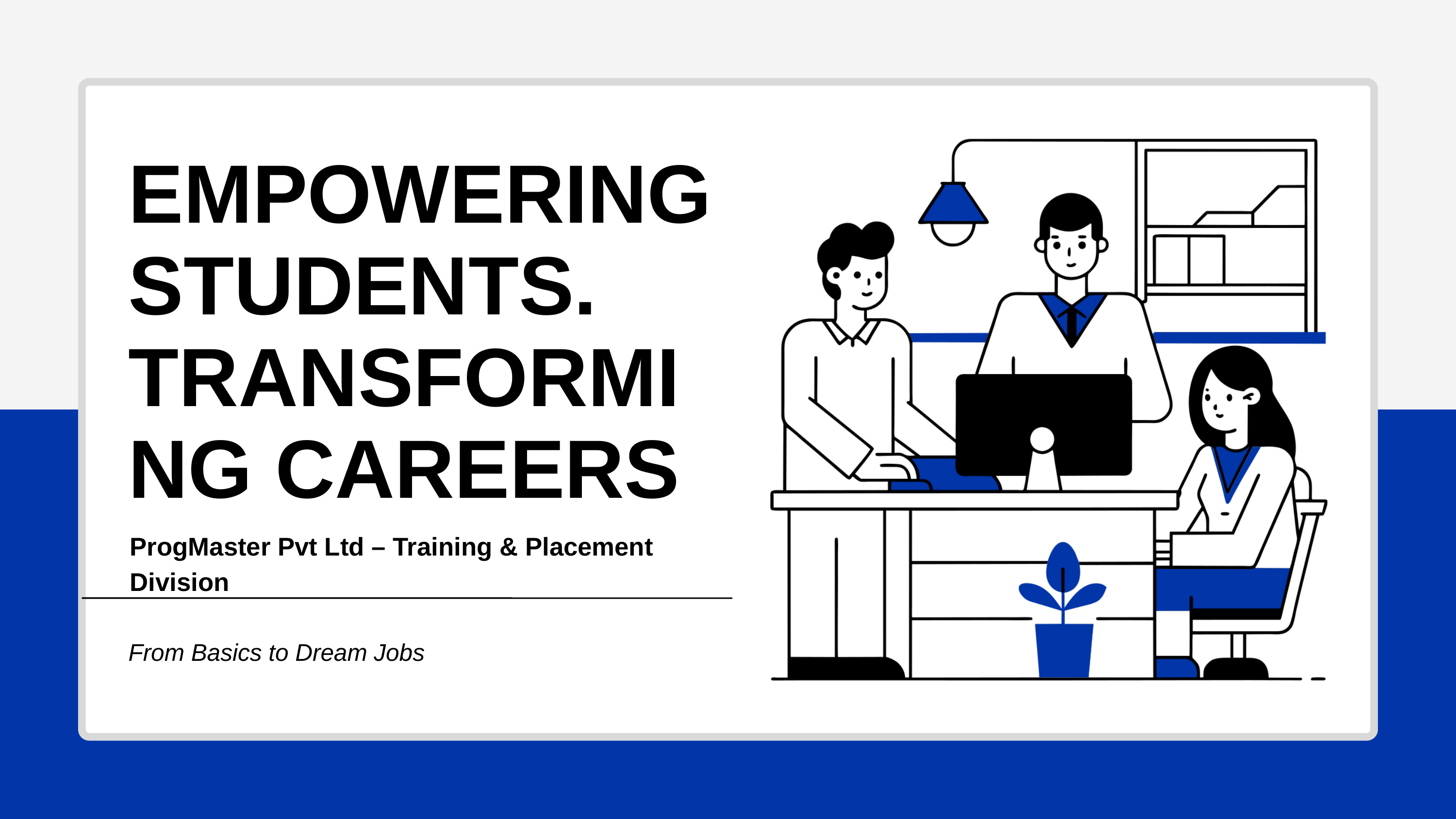

EMPOWERING STUDENTS. TRANSFORMING CAREERS

ProgMaster Pvt Ltd – Training & Placement Division

From Basics to Dream Jobs